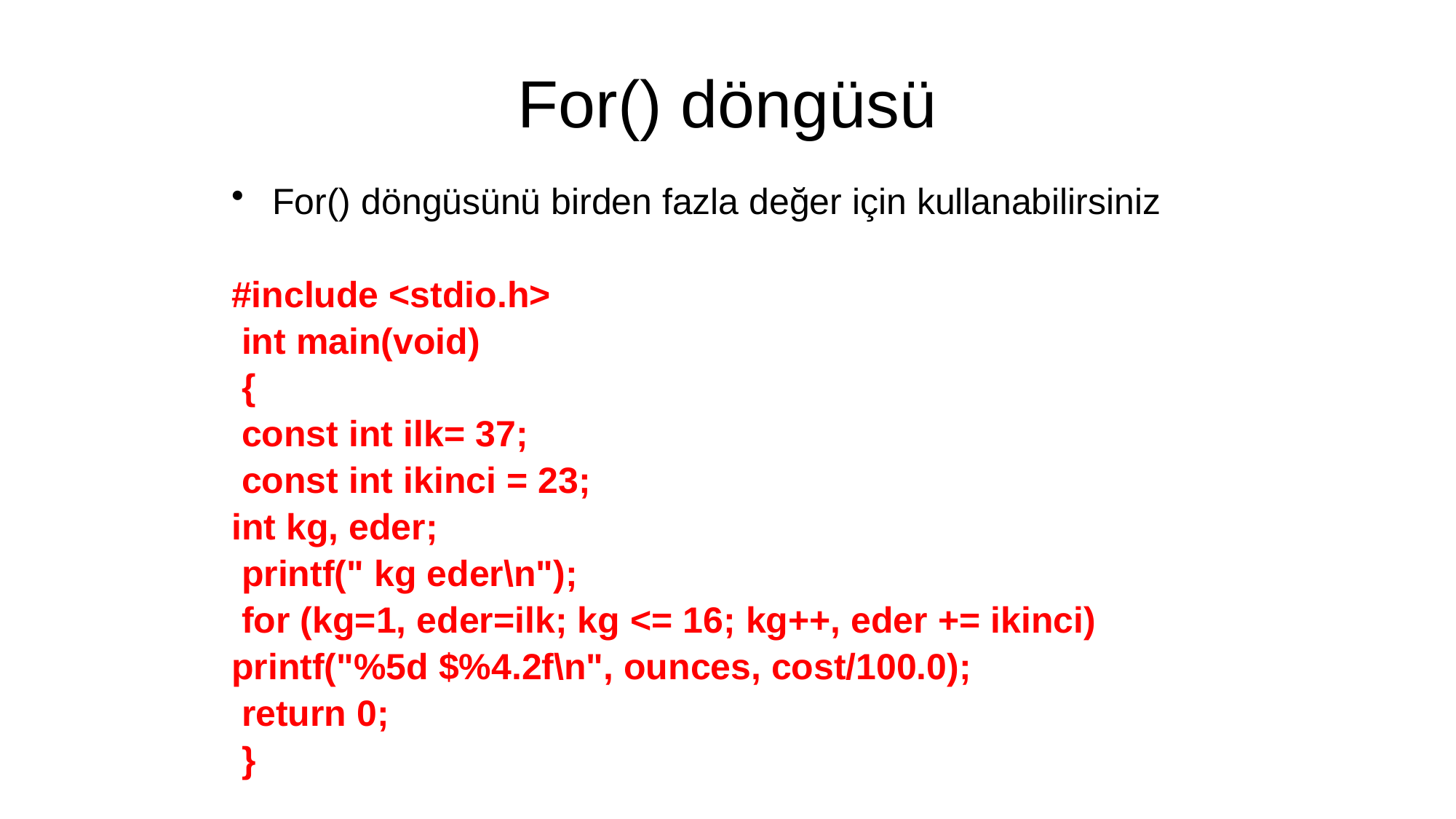

# For() döngüsü
For() döngüsünü birden fazla değer için kullanabilirsiniz

#include <stdio.h>
 int main(void)
 {
 const int ilk= 37;
 const int ikinci = 23;
int kg, eder;
 printf(" kg eder\n");
 for (kg=1, eder=ilk; kg <= 16; kg++, eder += ikinci)
printf("%5d $%4.2f\n", ounces, cost/100.0);
 return 0;
 }